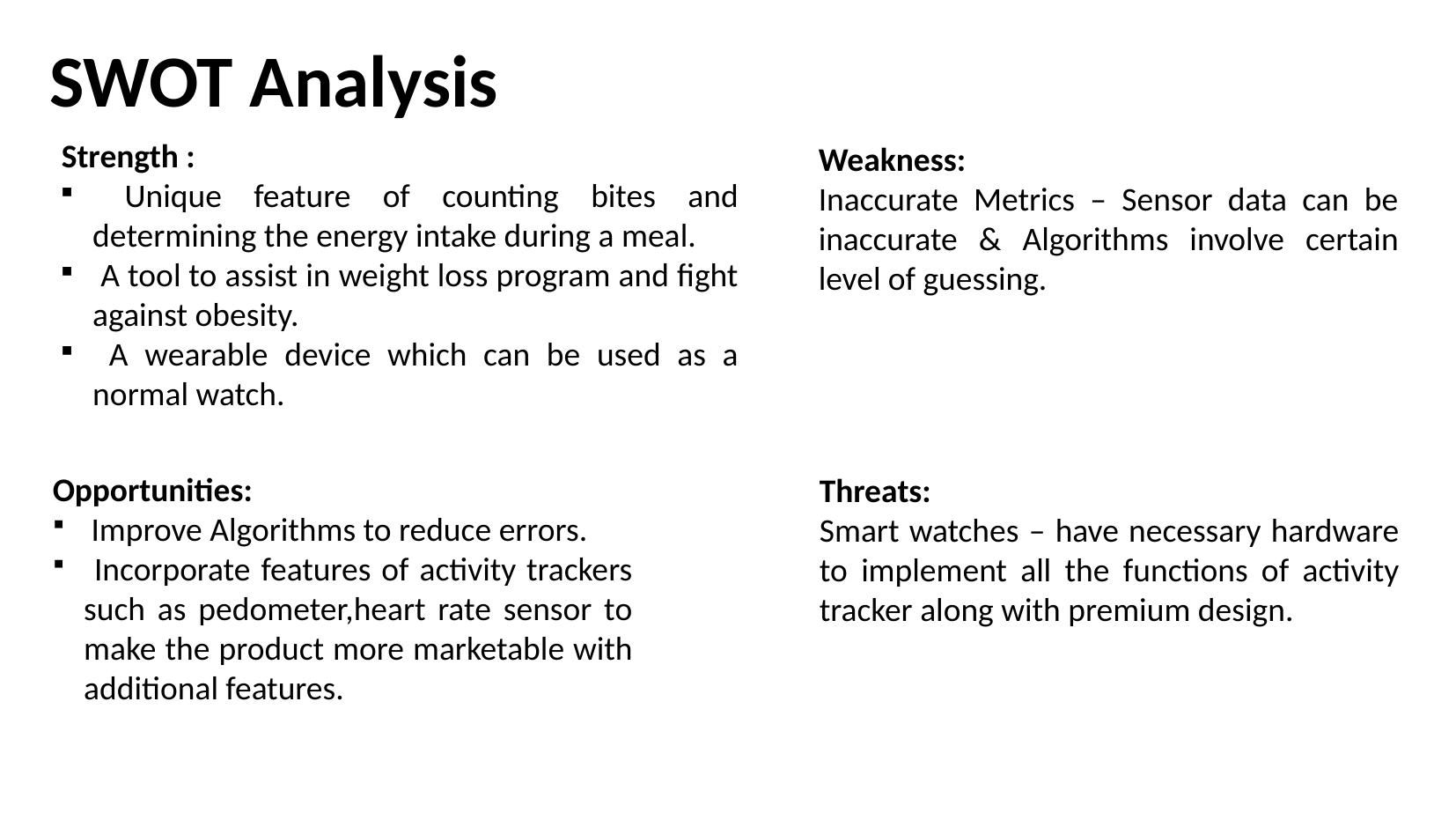

SWOT Analysis
Strength :
 Unique feature of counting bites and determining the energy intake during a meal.
 A tool to assist in weight loss program and fight against obesity.
 A wearable device which can be used as a normal watch.

Weakness:
Inaccurate Metrics – Sensor data can be inaccurate & Algorithms involve certain level of guessing.
Opportunities:
 Improve Algorithms to reduce errors.
 Incorporate features of activity trackers such as pedometer,heart rate sensor to make the product more marketable with additional features.
Threats:
Smart watches – have necessary hardware to implement all the functions of activity tracker along with premium design.